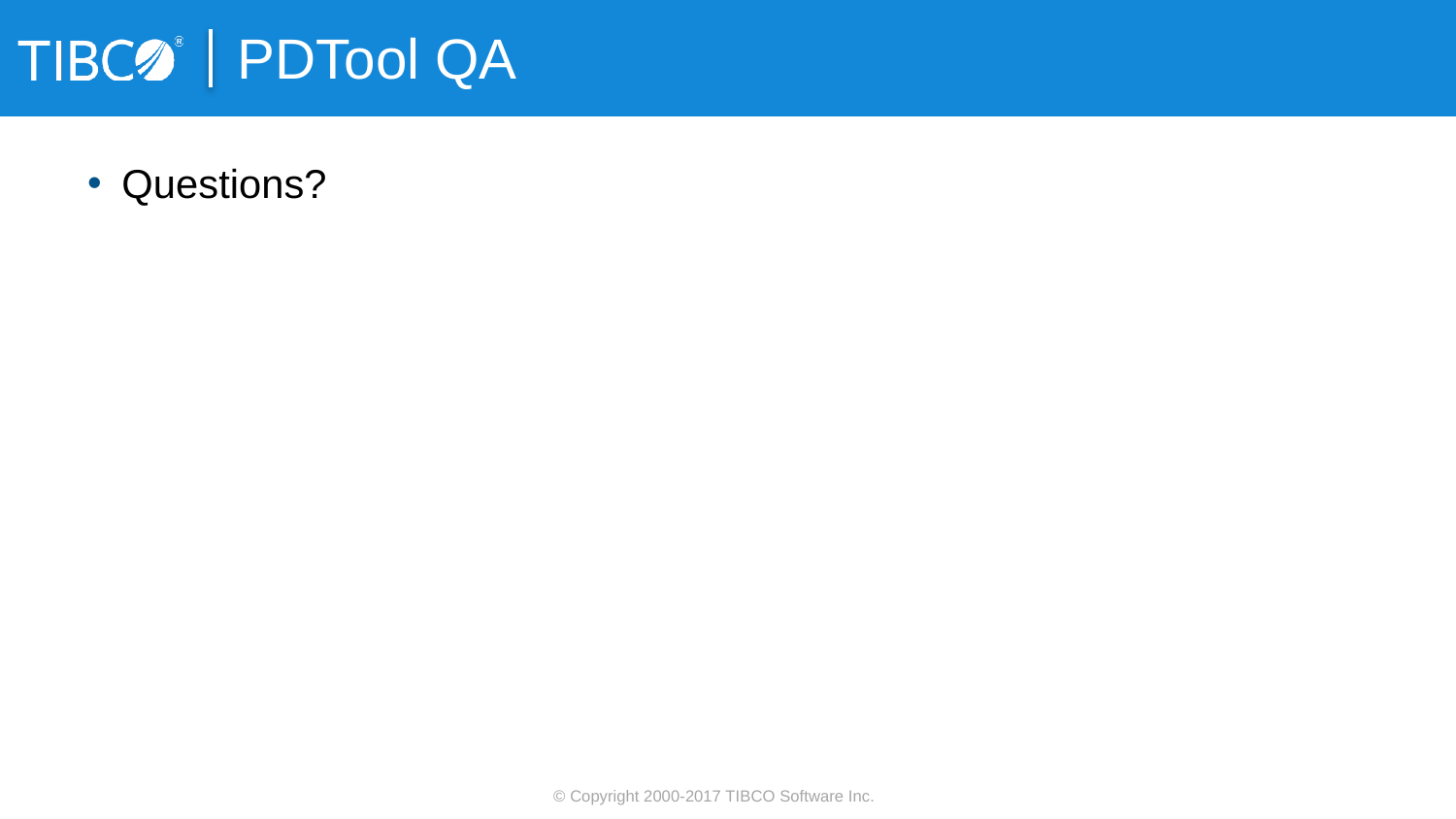

# PDTool QA
Questions?
© Copyright 2000-2017 TIBCO Software Inc.